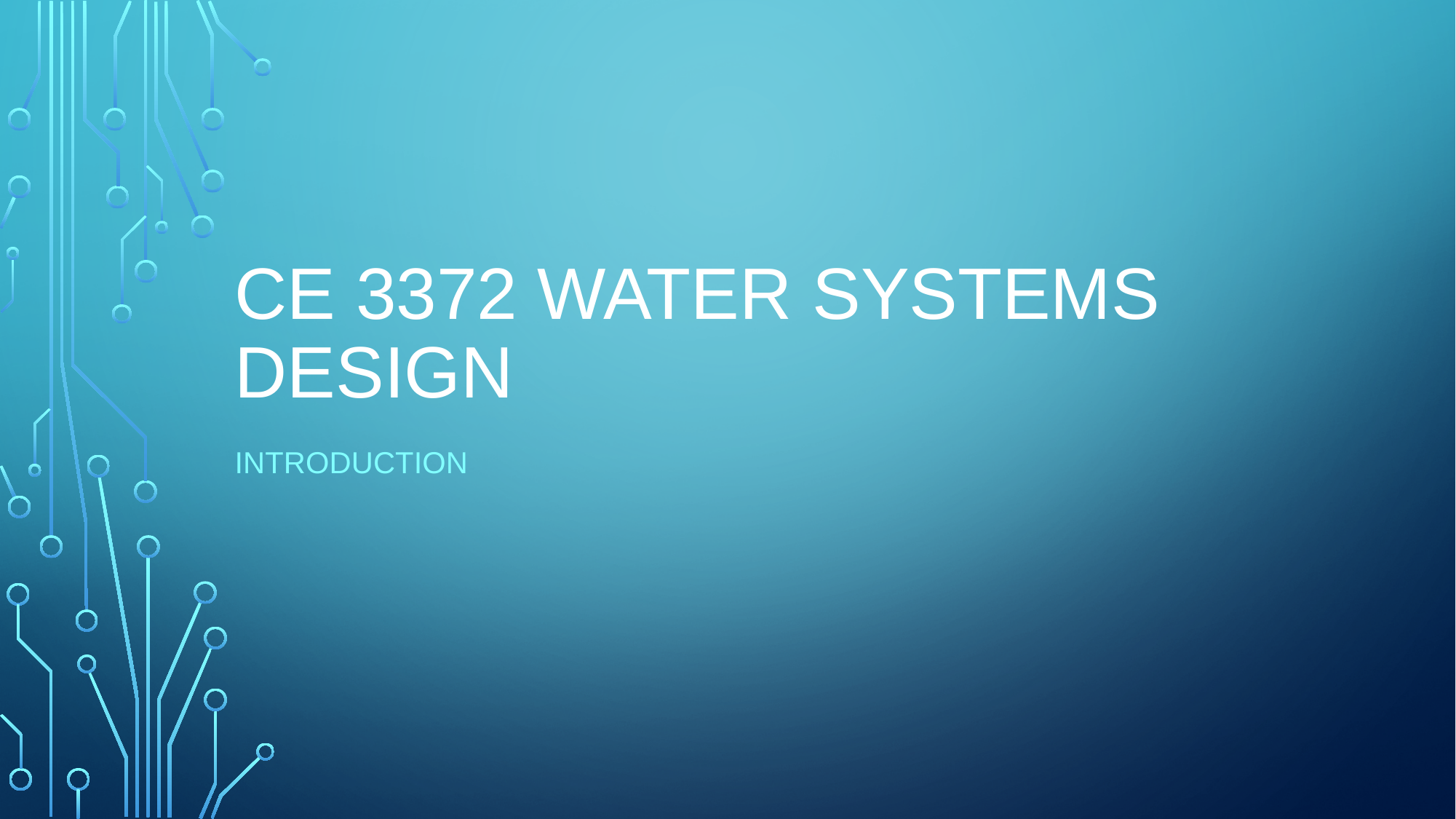

# CE 3372 water systems design
Introduction